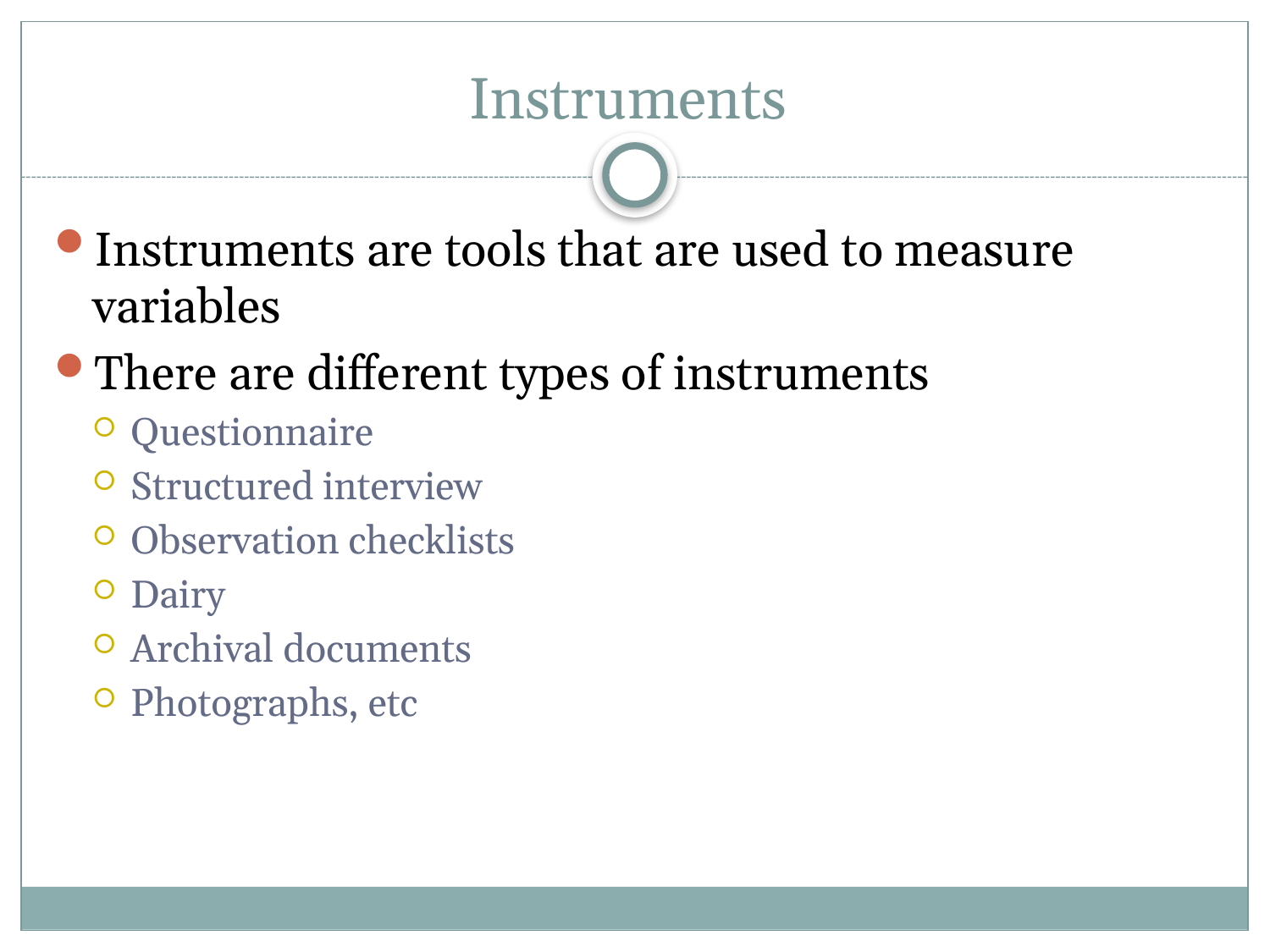

# Instruments
Instruments are tools that are used to measure variables
There are different types of instruments
Questionnaire
Structured interview
Observation checklists
Dairy
Archival documents
Photographs, etc